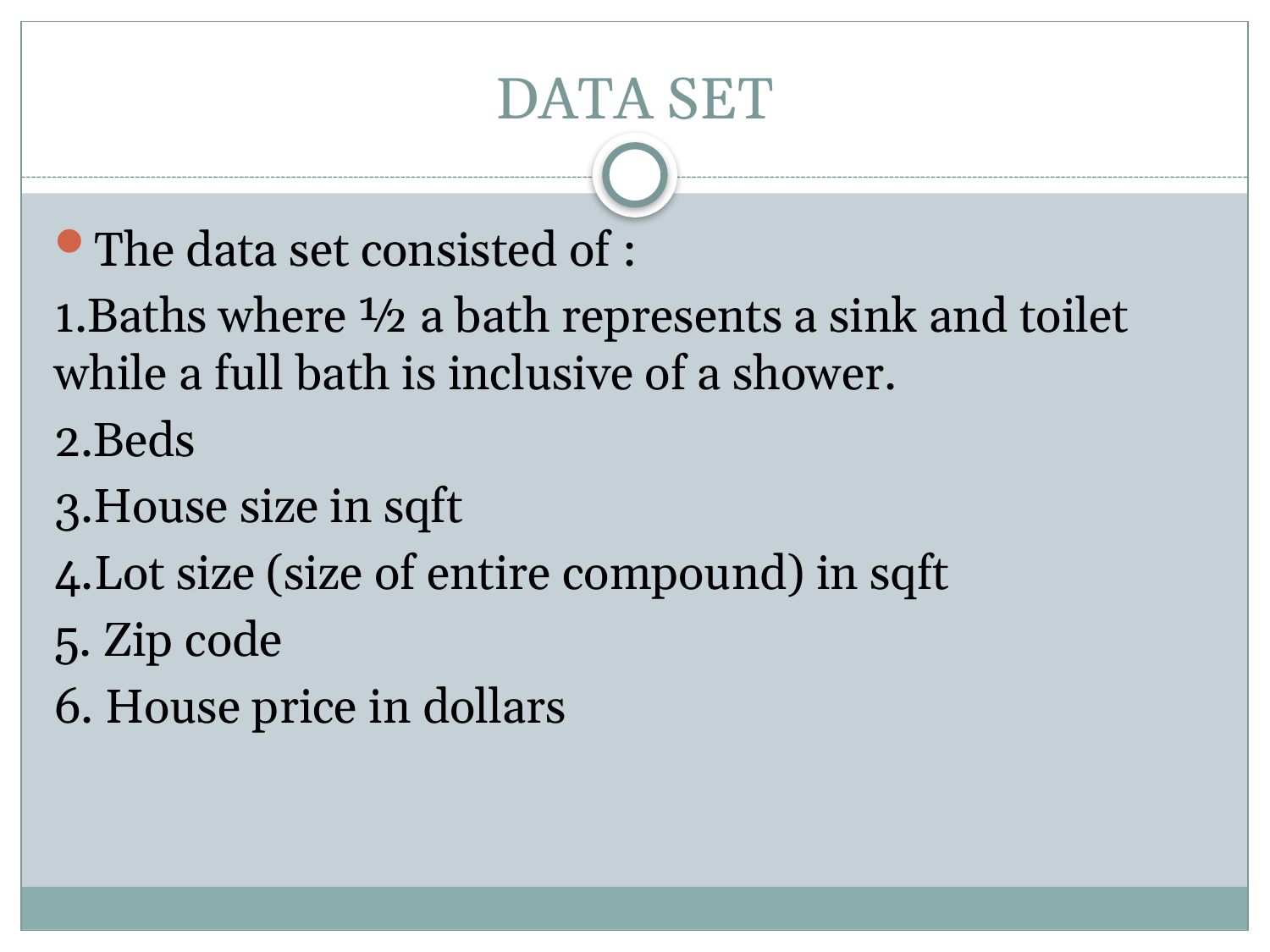

# DATA SET
The data set consisted of :
1.Baths where ½ a bath represents a sink and toilet while a full bath is inclusive of a shower.
2.Beds
3.House size in sqft
4.Lot size (size of entire compound) in sqft
5. Zip code
6. House price in dollars